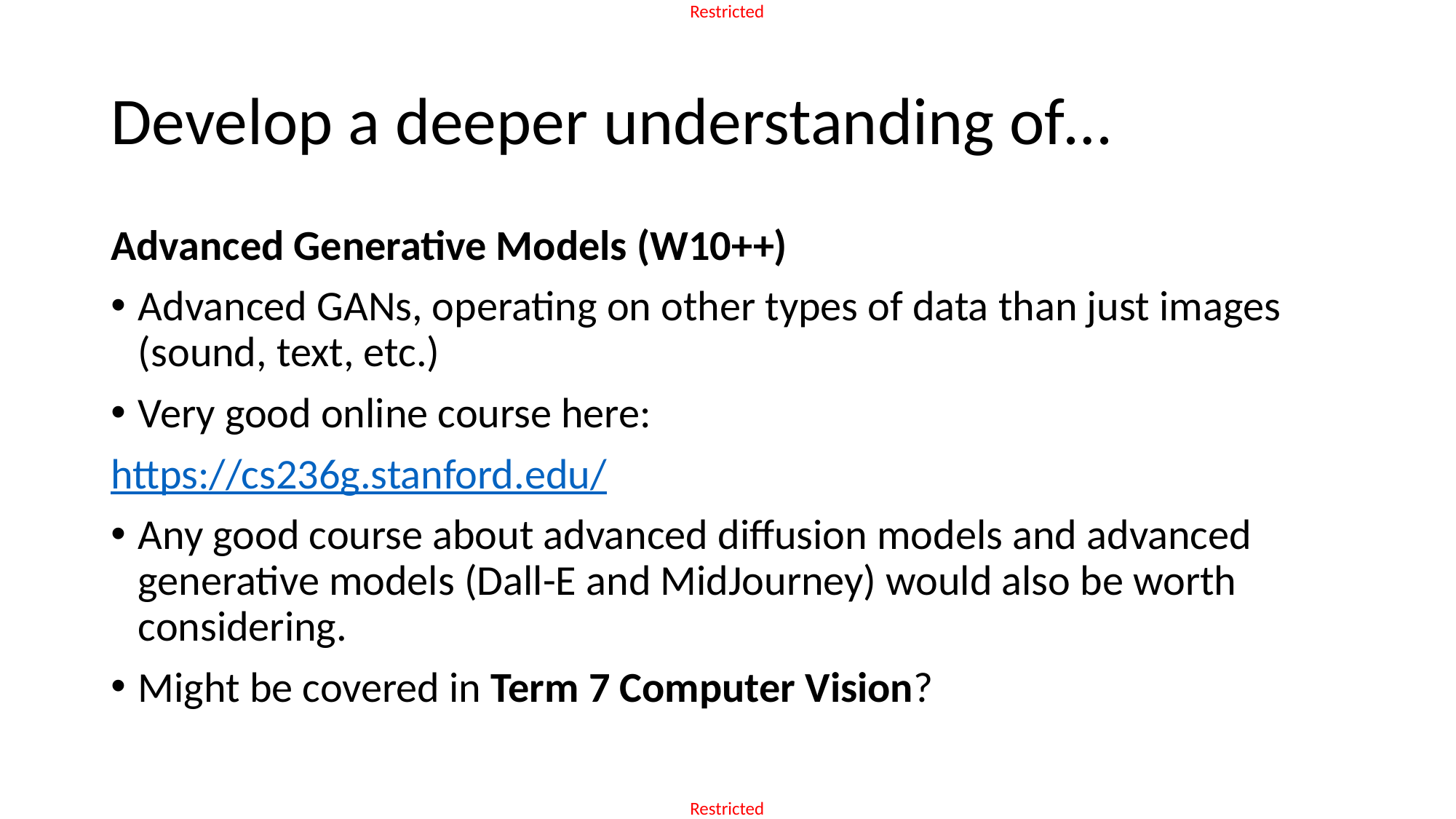

# Develop a deeper understanding of…
Advanced Generative Models (W10++)
Advanced GANs, operating on other types of data than just images (sound, text, etc.)
Very good online course here:
https://cs236g.stanford.edu/
Any good course about advanced diffusion models and advanced generative models (Dall-E and MidJourney) would also be worth considering.
Might be covered in Term 7 Computer Vision?